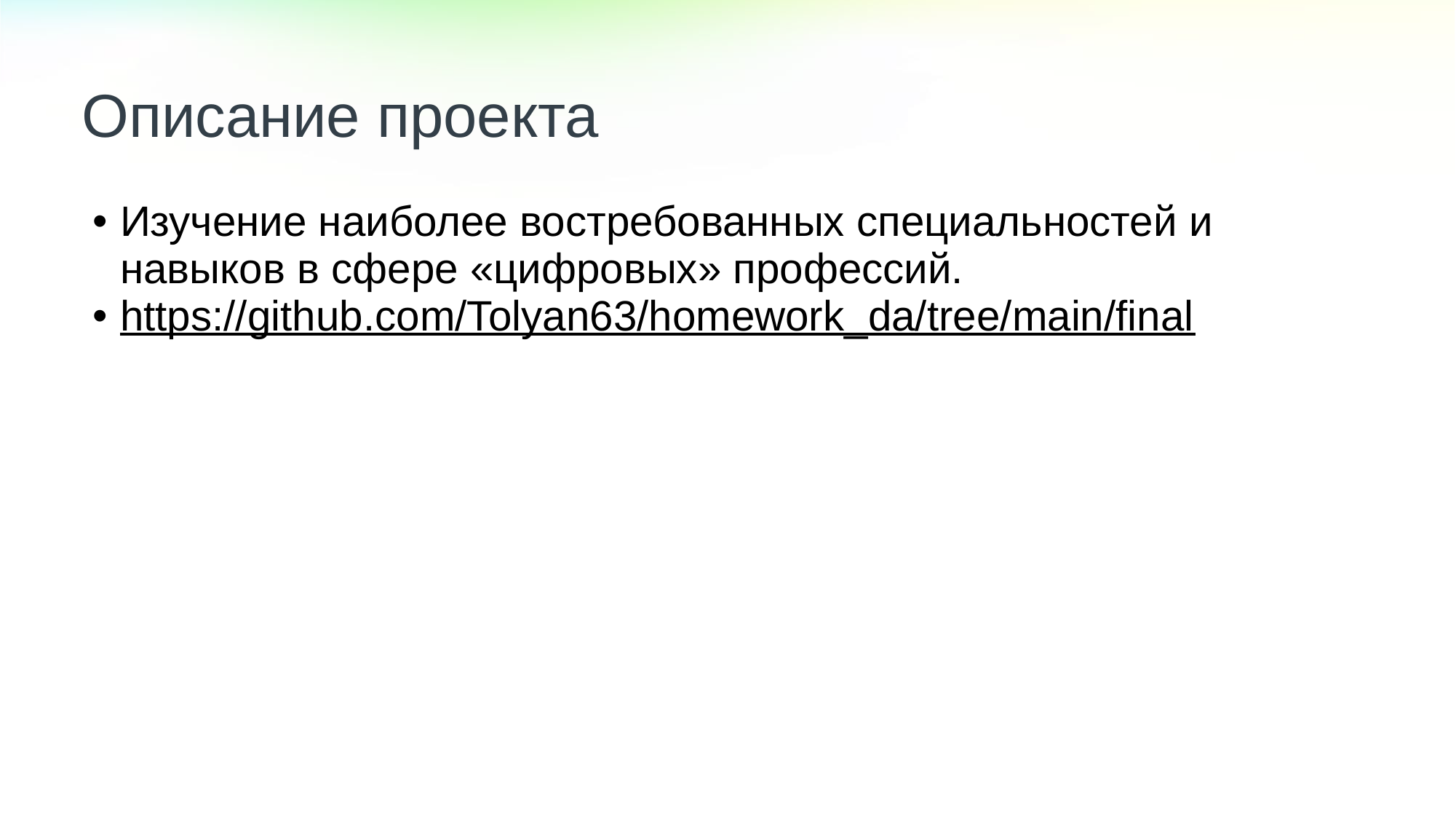

Описание проекта
Изучение наиболее востребованных специальностей и навыков в сфере «цифровых» профессий.
https://github.com/Tolyan63/homework_da/tree/main/final